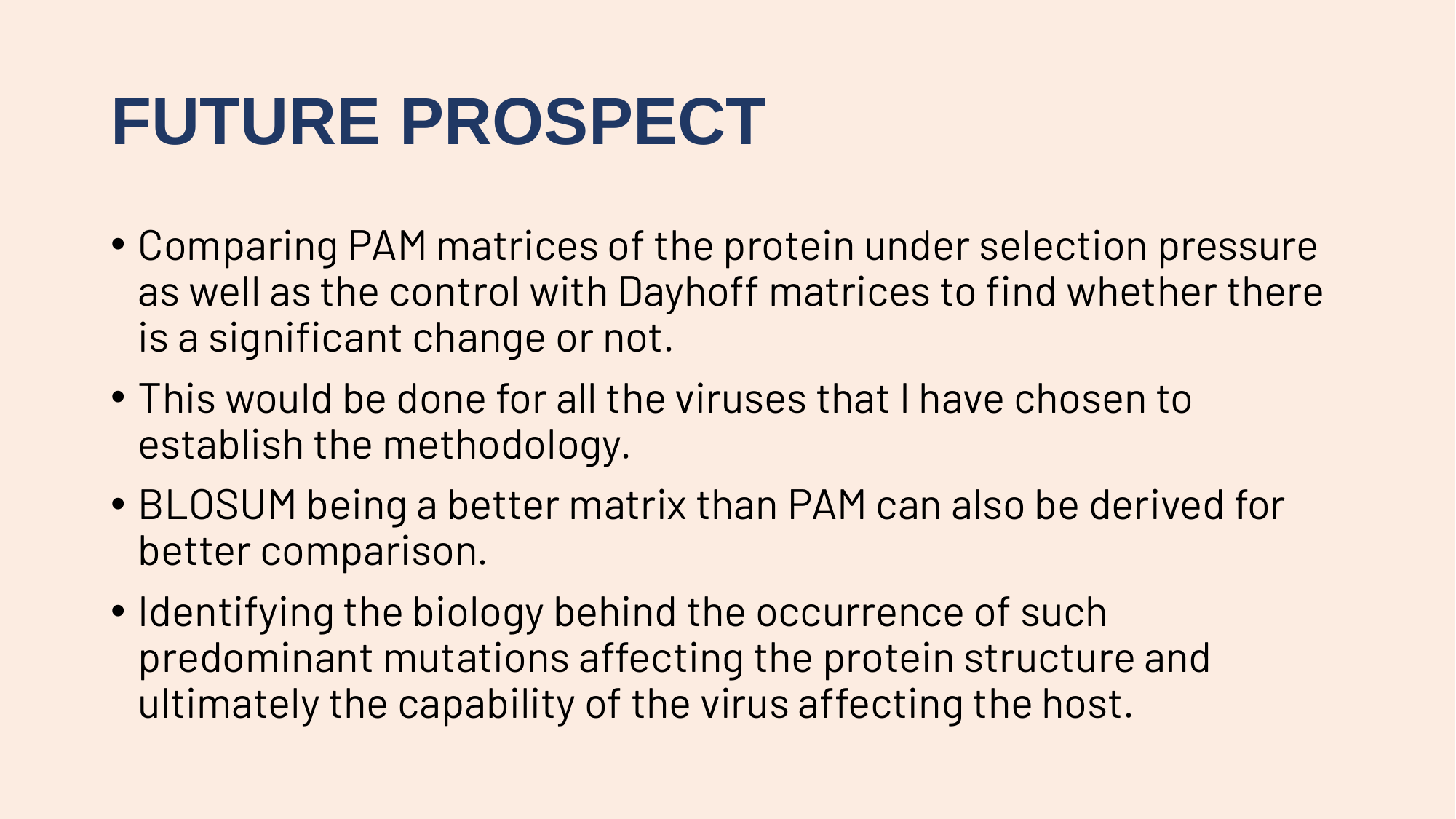

# FUTURE PROSPECT
Comparing PAM matrices of the protein under selection pressure as well as the control with Dayhoff matrices to find whether there is a significant change or not.
This would be done for all the viruses that I have chosen to establish the methodology.
BLOSUM being a better matrix than PAM can also be derived for better comparison.
Identifying the biology behind the occurrence of such predominant mutations affecting the protein structure and ultimately the capability of the virus affecting the host.